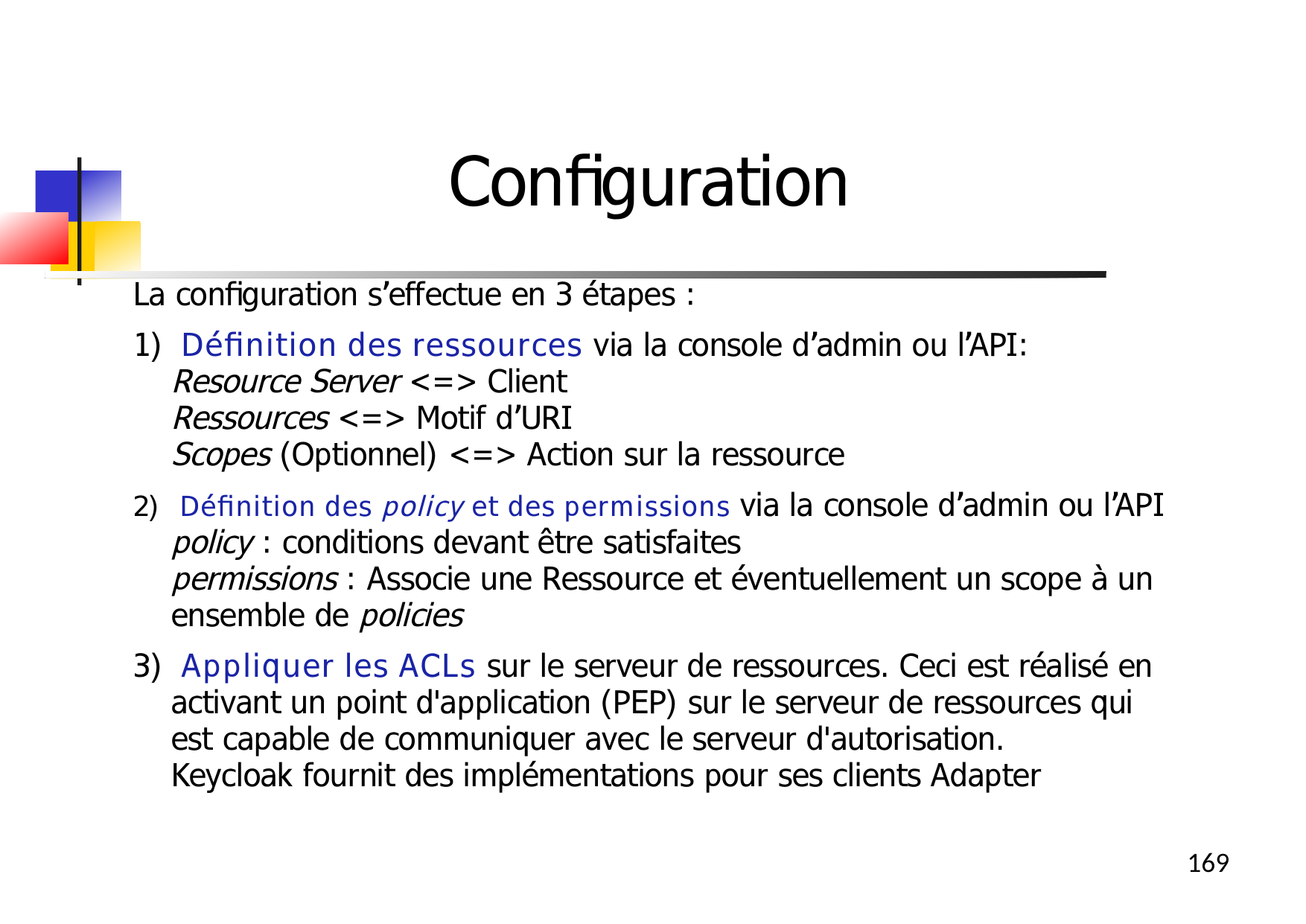

Configuration
La configuration s’effectue en 3 étapes :
 Définition des ressources via la console d’admin ou l’API:
Resource Server <=> Client
Ressources <=> Motif d’URI
Scopes (Optionnel) <=> Action sur la ressource
 Définition des policy et des permissions via la console d’admin ou l’API
policy : conditions devant être satisfaites
permissions : Associe une Ressource et éventuellement un scope à un ensemble de policies
 Appliquer les ACLs sur le serveur de ressources. Ceci est réalisé en activant un point d'application (PEP) sur le serveur de ressources qui est capable de communiquer avec le serveur d'autorisation.
Keycloak fournit des implémentations pour ses clients Adapter